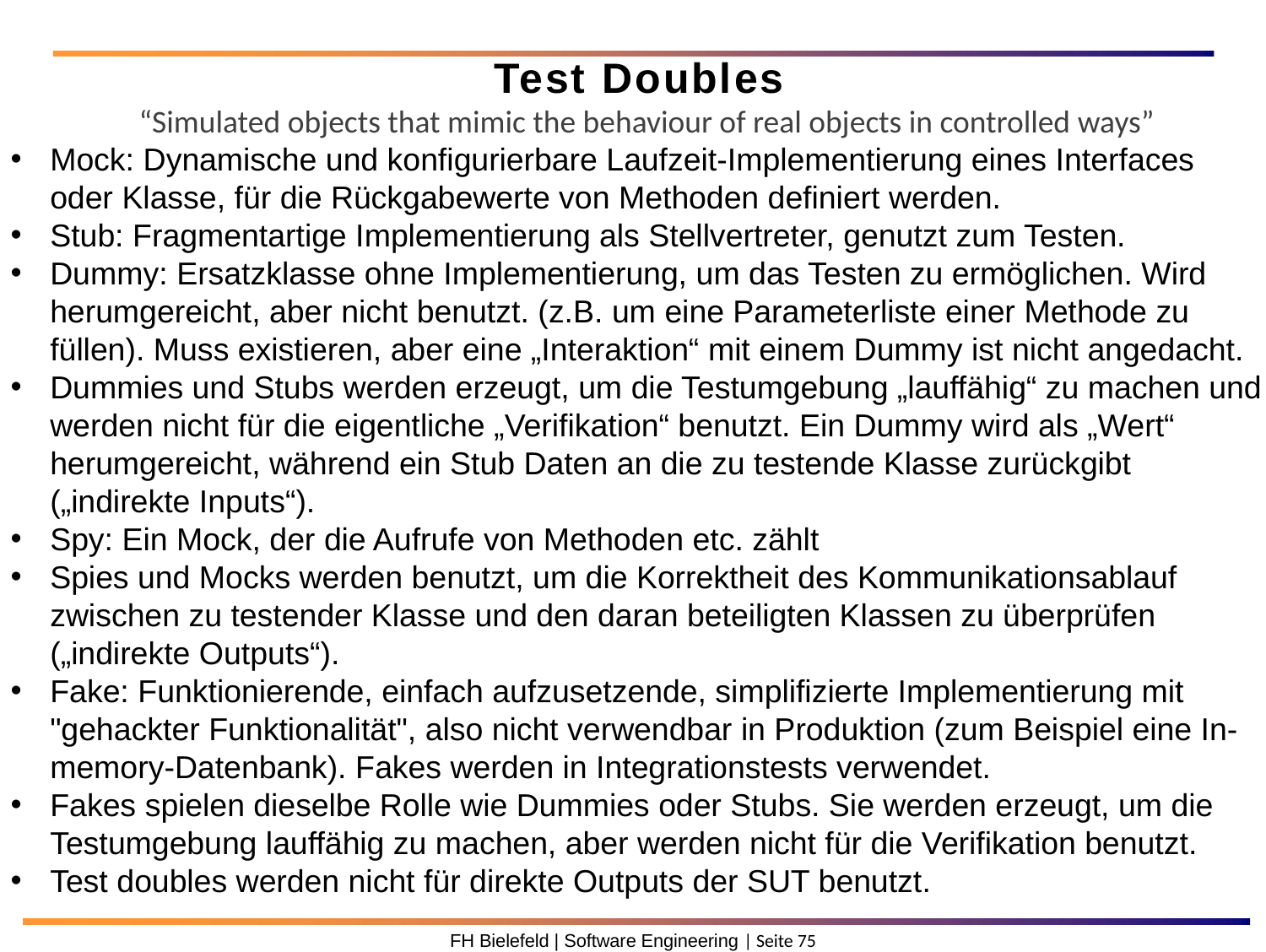

Test Doubles
	“Simulated objects that mimic the behaviour of real objects in controlled ways”
Mock: Dynamische und konfigurierbare Laufzeit-Implementierung eines Interfaces oder Klasse, für die Rückgabewerte von Methoden definiert werden.
Stub: Fragmentartige Implementierung als Stellvertreter, genutzt zum Testen.
Dummy: Ersatzklasse ohne Implementierung, um das Testen zu ermöglichen. Wird herumgereicht, aber nicht benutzt. (z.B. um eine Parameterliste einer Methode zu füllen). Muss existieren, aber eine „Interaktion“ mit einem Dummy ist nicht angedacht.
Dummies und Stubs werden erzeugt, um die Testumgebung „lauffähig“ zu machen und werden nicht für die eigentliche „Verifikation“ benutzt. Ein Dummy wird als „Wert“ herumgereicht, während ein Stub Daten an die zu testende Klasse zurückgibt („indirekte Inputs“).
Spy: Ein Mock, der die Aufrufe von Methoden etc. zählt
Spies und Mocks werden benutzt, um die Korrektheit des Kommunikationsablauf zwischen zu testender Klasse und den daran beteiligten Klassen zu überprüfen („indirekte Outputs“).
Fake: Funktionierende, einfach aufzusetzende, simplifizierte Implementierung mit "gehackter Funktionalität", also nicht verwendbar in Produktion (zum Beispiel eine In-memory-Datenbank). Fakes werden in Integrationstests verwendet.
Fakes spielen dieselbe Rolle wie Dummies oder Stubs. Sie werden erzeugt, um die Testumgebung lauffähig zu machen, aber werden nicht für die Verifikation benutzt.
Test doubles werden nicht für direkte Outputs der SUT benutzt.